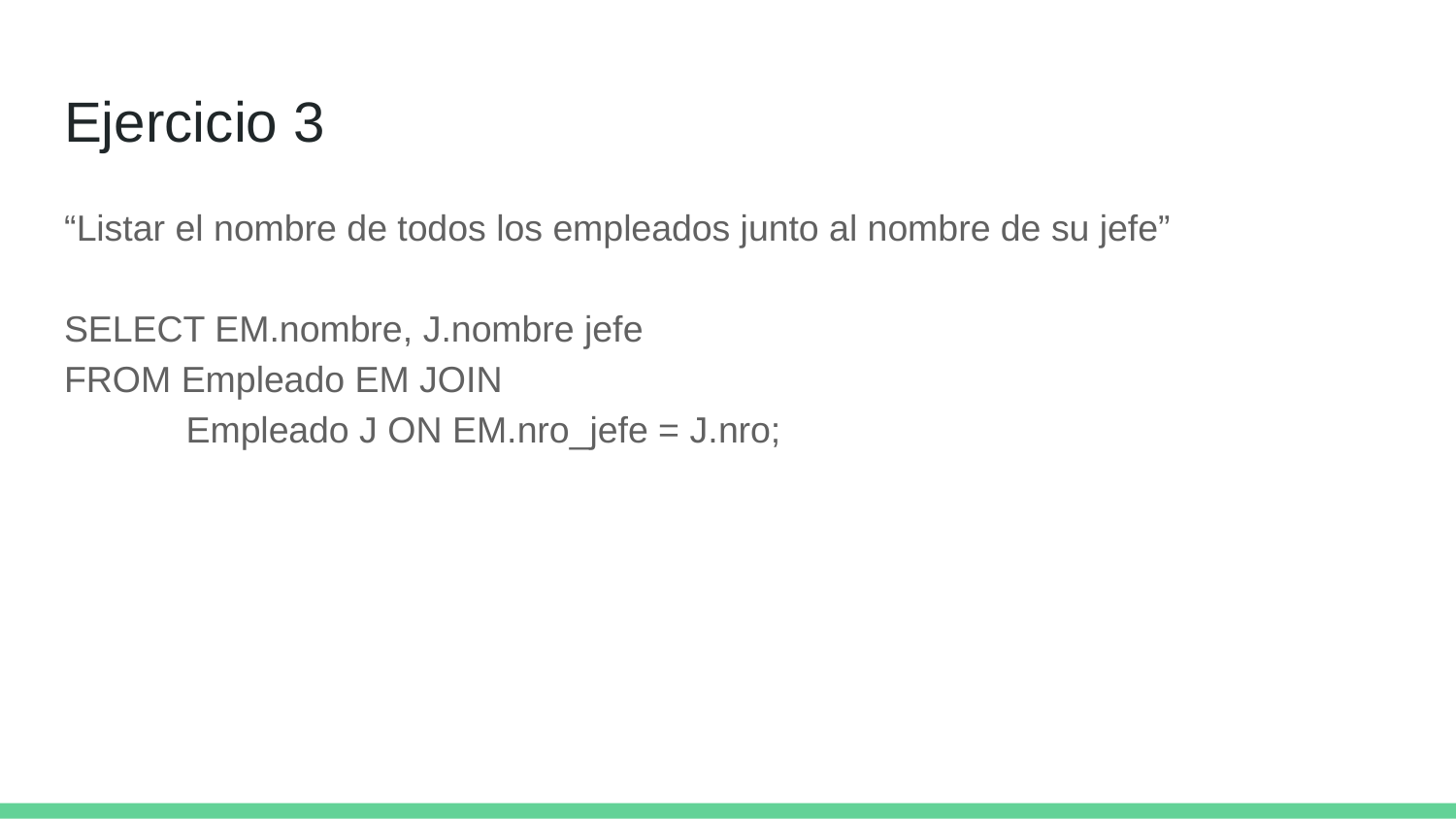

# Ejercicio 3
“Listar el nombre de todos los empleados junto al nombre de su jefe”
SELECT EM.nombre, J.nombre jefe
FROM Empleado EM JOIN
            Empleado J ON EM.nro_jefe = J.nro;